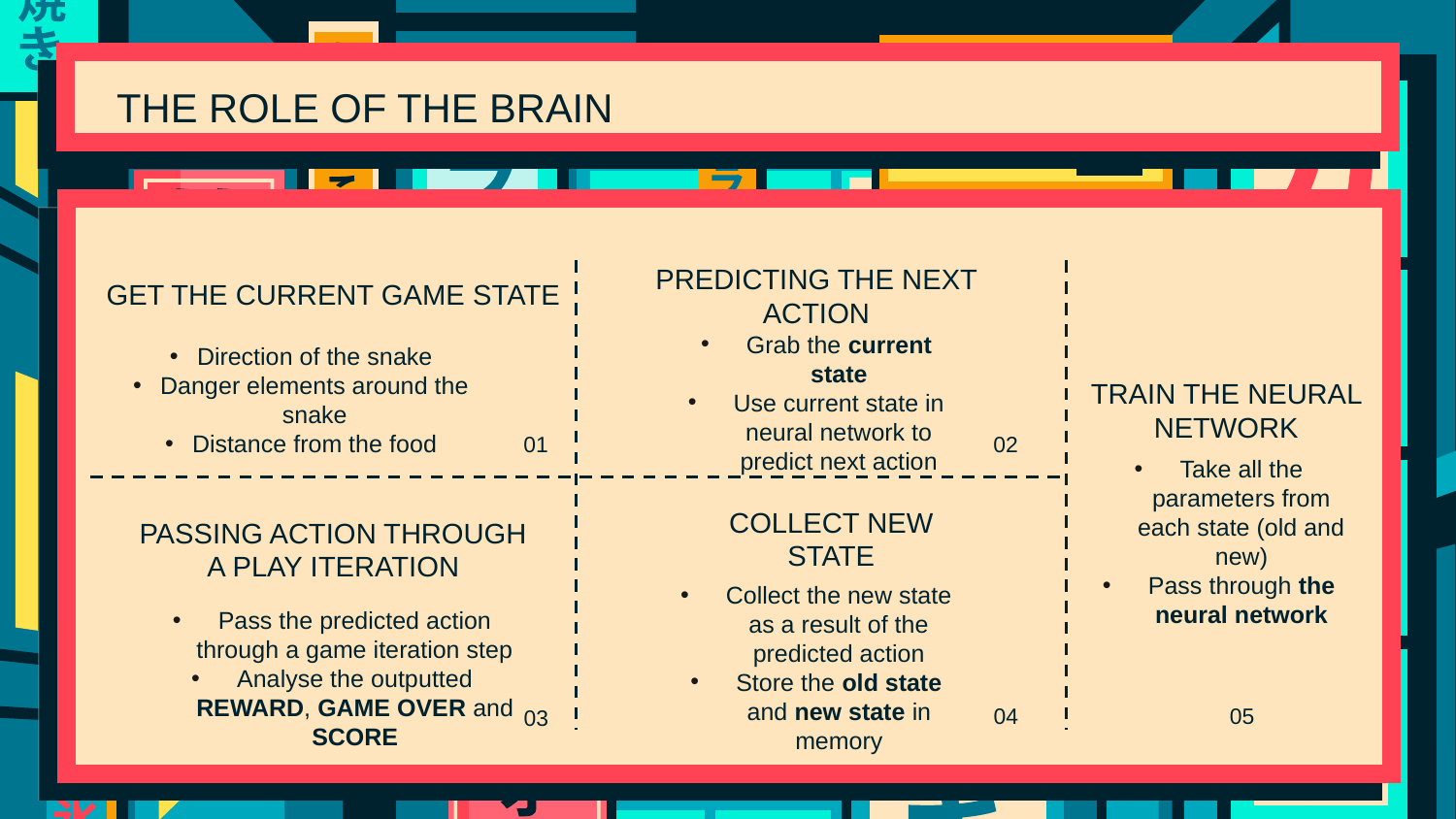

THE ROLE OF THE BRAIN
# GET THE CURRENT GAME STATE
PREDICTING THE NEXT ACTION
Direction of the snake
Danger elements around the snake
Distance from the food
Grab the current state
Use current state in neural network to predict next action
TRAIN THE NEURAL NETWORK
01
02
Take all the parameters from each state (old and new)
Pass through the neural network
COLLECT NEW STATE
PASSING ACTION THROUGH A PLAY ITERATION
Collect the new state as a result of the predicted action
Store the old state and new state in memory
Pass the predicted action through a game iteration step
Analyse the outputted REWARD, GAME OVER and SCORE
04
05
03